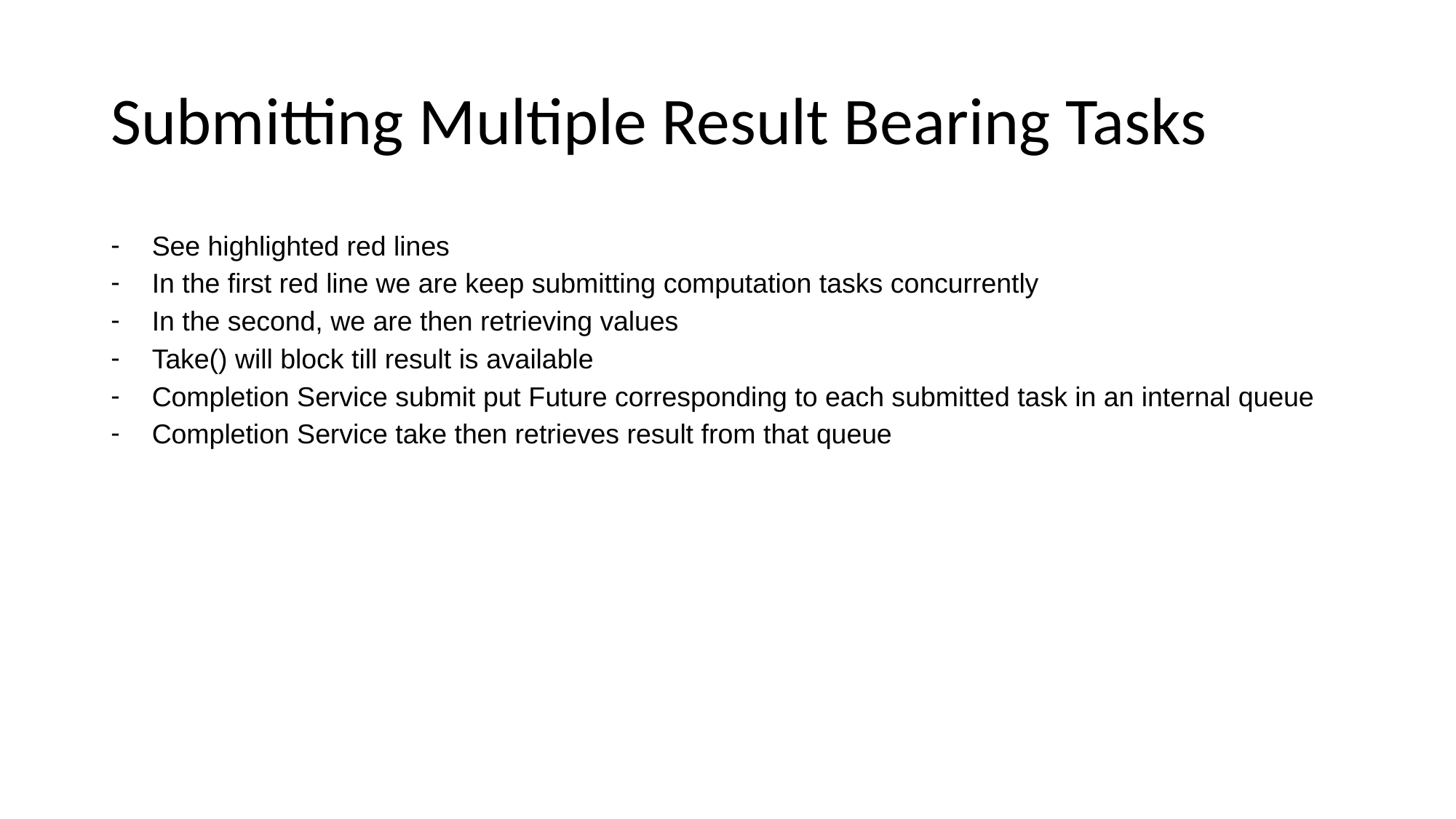

# Submitting Multiple Result Bearing Tasks
See highlighted red lines
In the first red line we are keep submitting computation tasks concurrently
In the second, we are then retrieving values
Take() will block till result is available
Completion Service submit put Future corresponding to each submitted task in an internal queue
Completion Service take then retrieves result from that queue